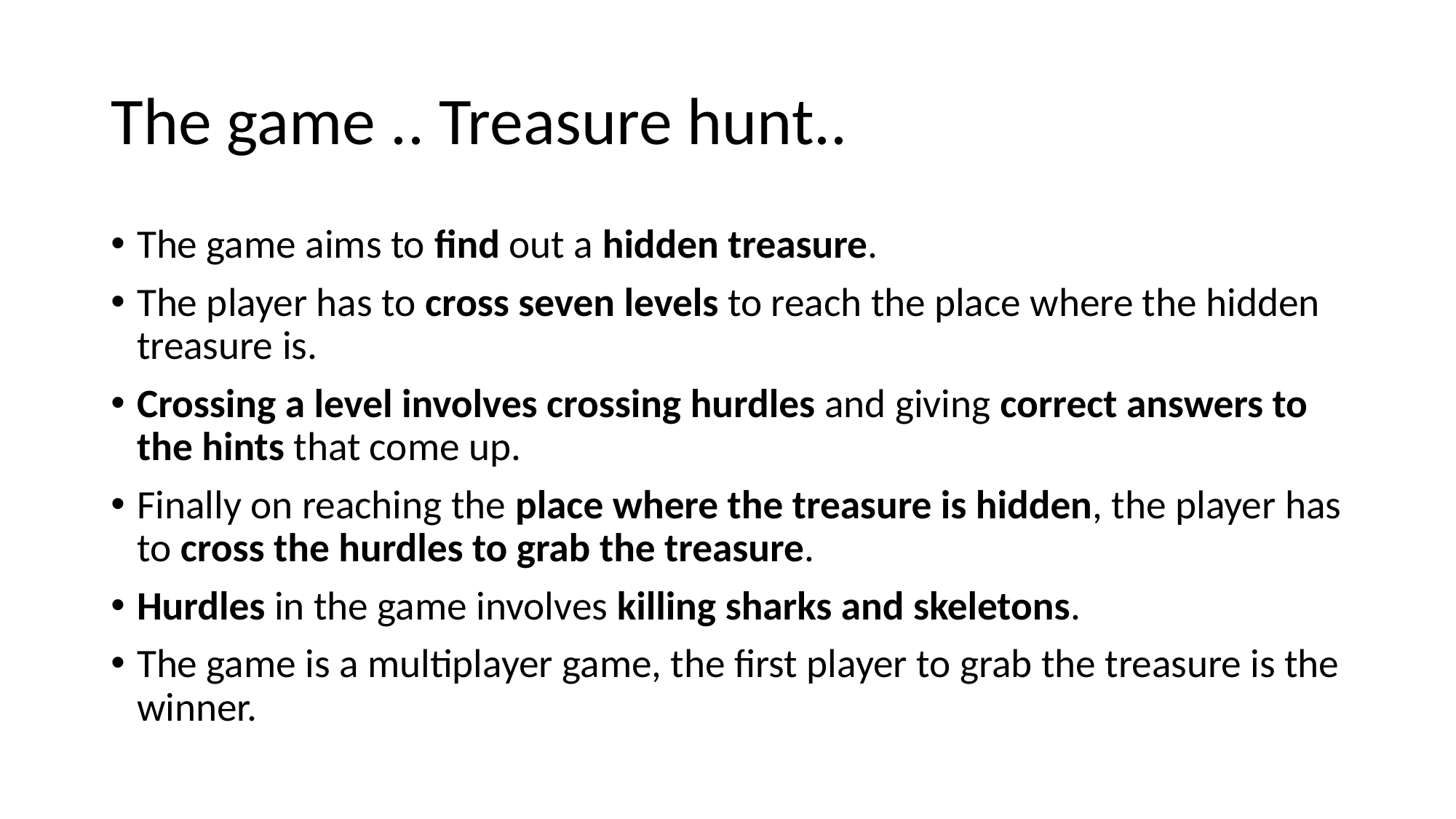

# The game .. Treasure hunt..
The game aims to find out a hidden treasure.
The player has to cross seven levels to reach the place where the hidden treasure is.
Crossing a level involves crossing hurdles and giving correct answers to the hints that come up.
Finally on reaching the place where the treasure is hidden, the player has to cross the hurdles to grab the treasure.
Hurdles in the game involves killing sharks and skeletons.
The game is a multiplayer game, the first player to grab the treasure is the winner.